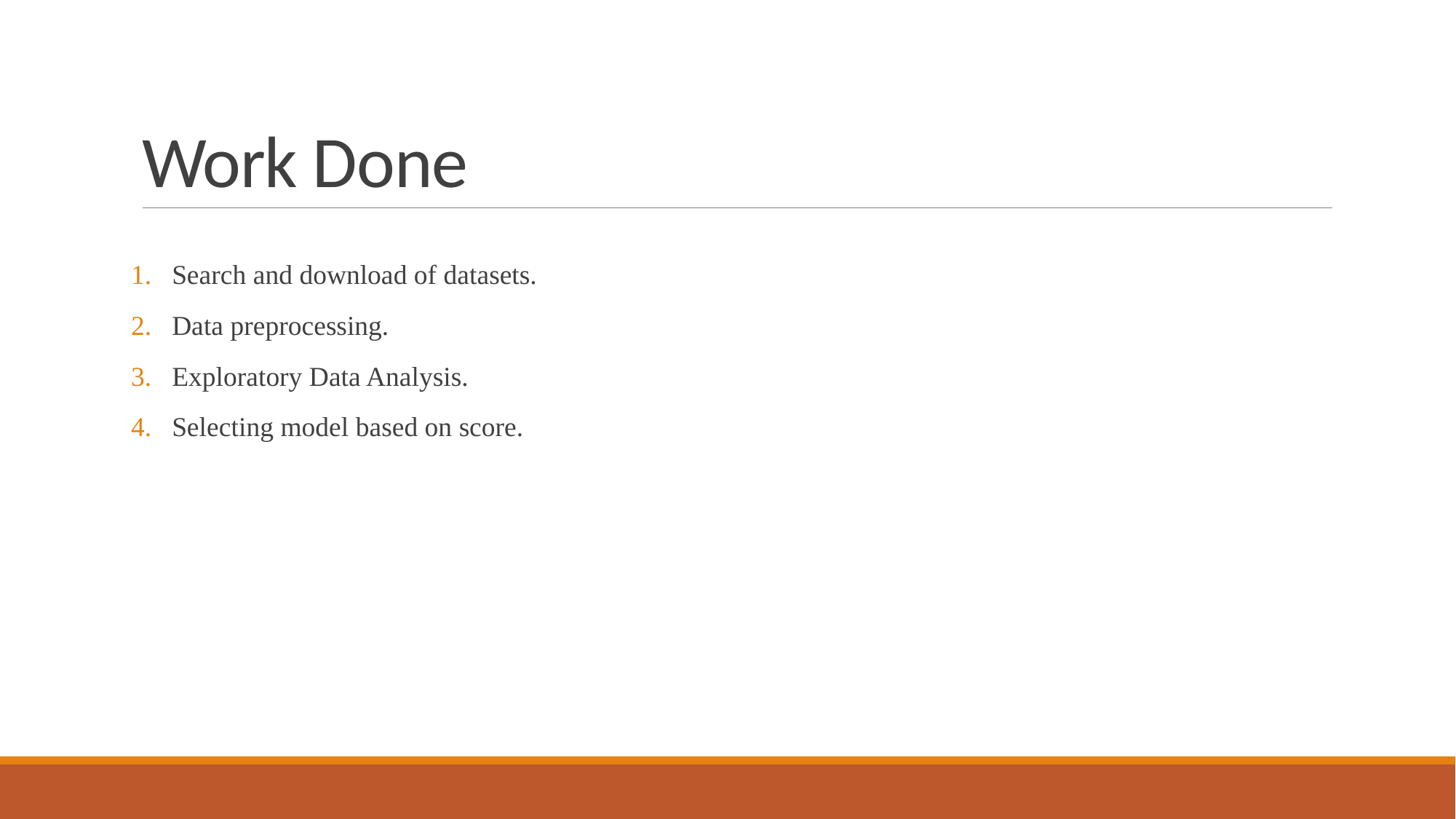

# Work Done
Search and download of datasets.
Data preprocessing.
Exploratory Data Analysis.
Selecting model based on score.